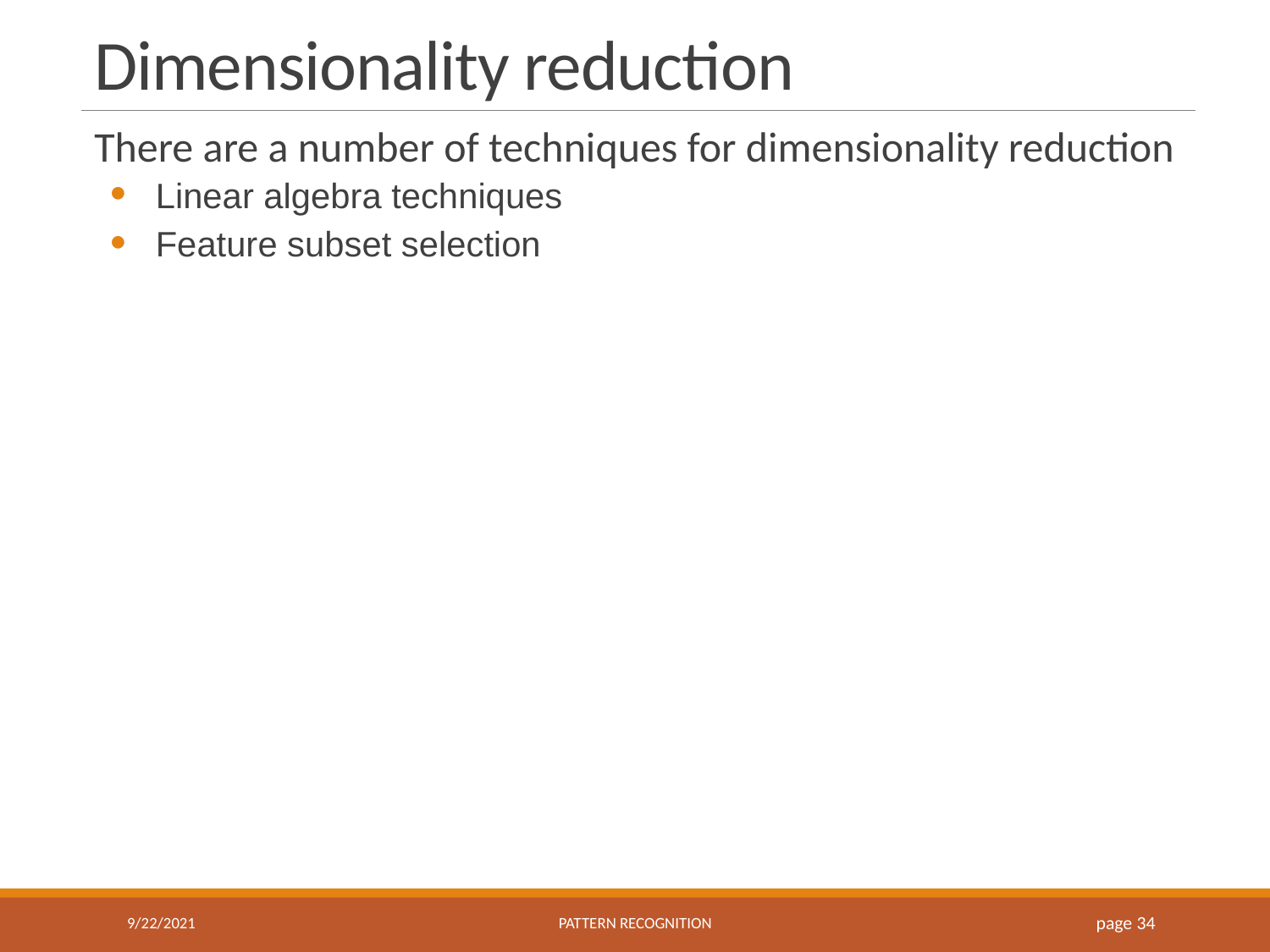

# Dimensionality reduction
There are a number of techniques for dimensionality reduction
Linear algebra techniques
Feature subset selection
9/22/2021
Pattern recognition
page 34